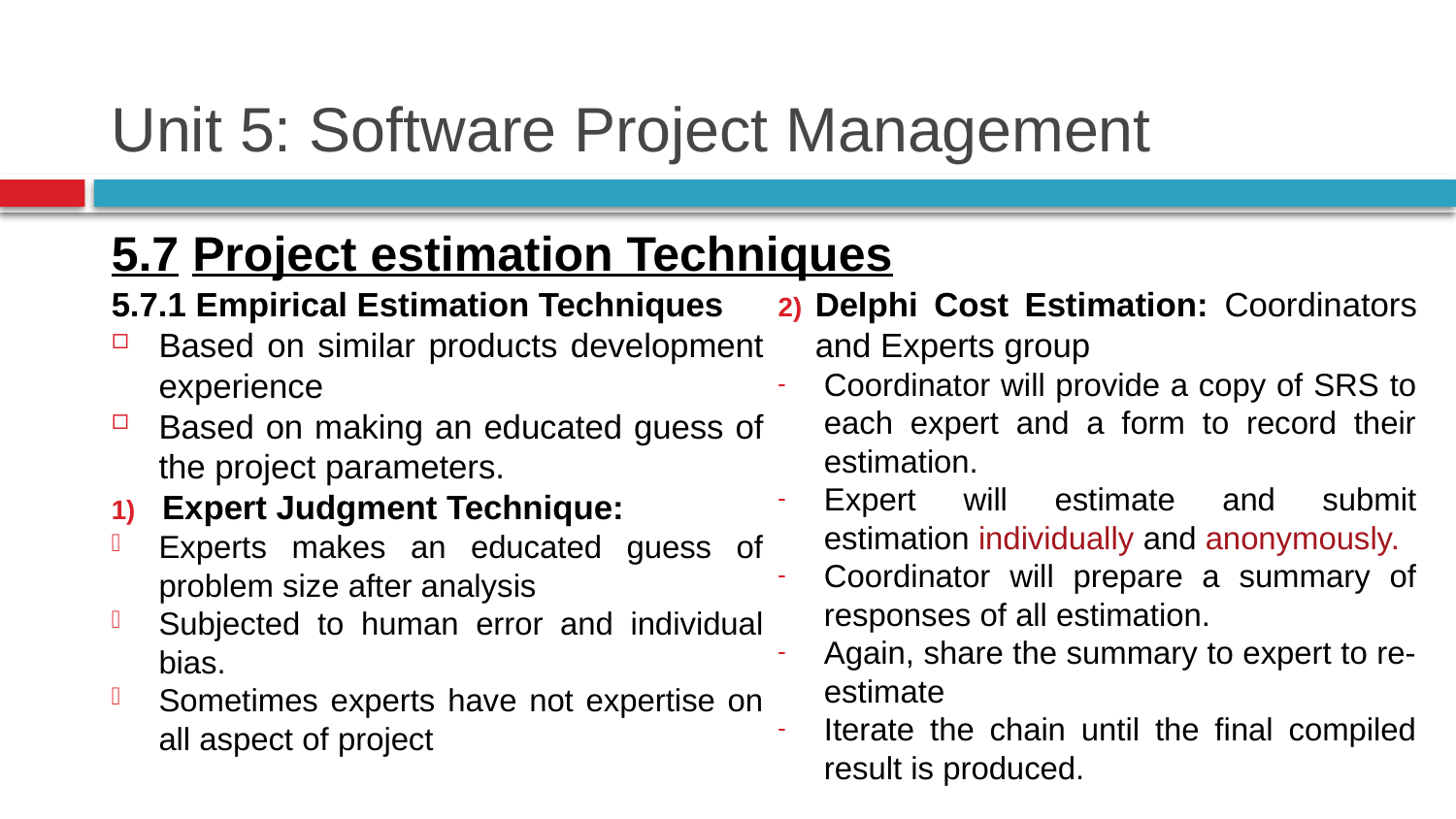

# Unit 5: Software Project Management
5.7 Project estimation Techniques
5.7.1 Empirical Estimation Techniques
Based on similar products development experience
Based on making an educated guess of the project parameters.
Expert Judgment Technique:
Experts makes an educated guess of problem size after analysis
Subjected to human error and individual bias.
Sometimes experts have not expertise on all aspect of project

Delphi Cost Estimation: Coordinators and Experts group
Coordinator will provide a copy of SRS to each expert and a form to record their estimation.
Expert will estimate and submit estimation individually and anonymously.
Coordinator will prepare a summary of responses of all estimation.
Again, share the summary to expert to re-estimate
Iterate the chain until the final compiled result is produced.